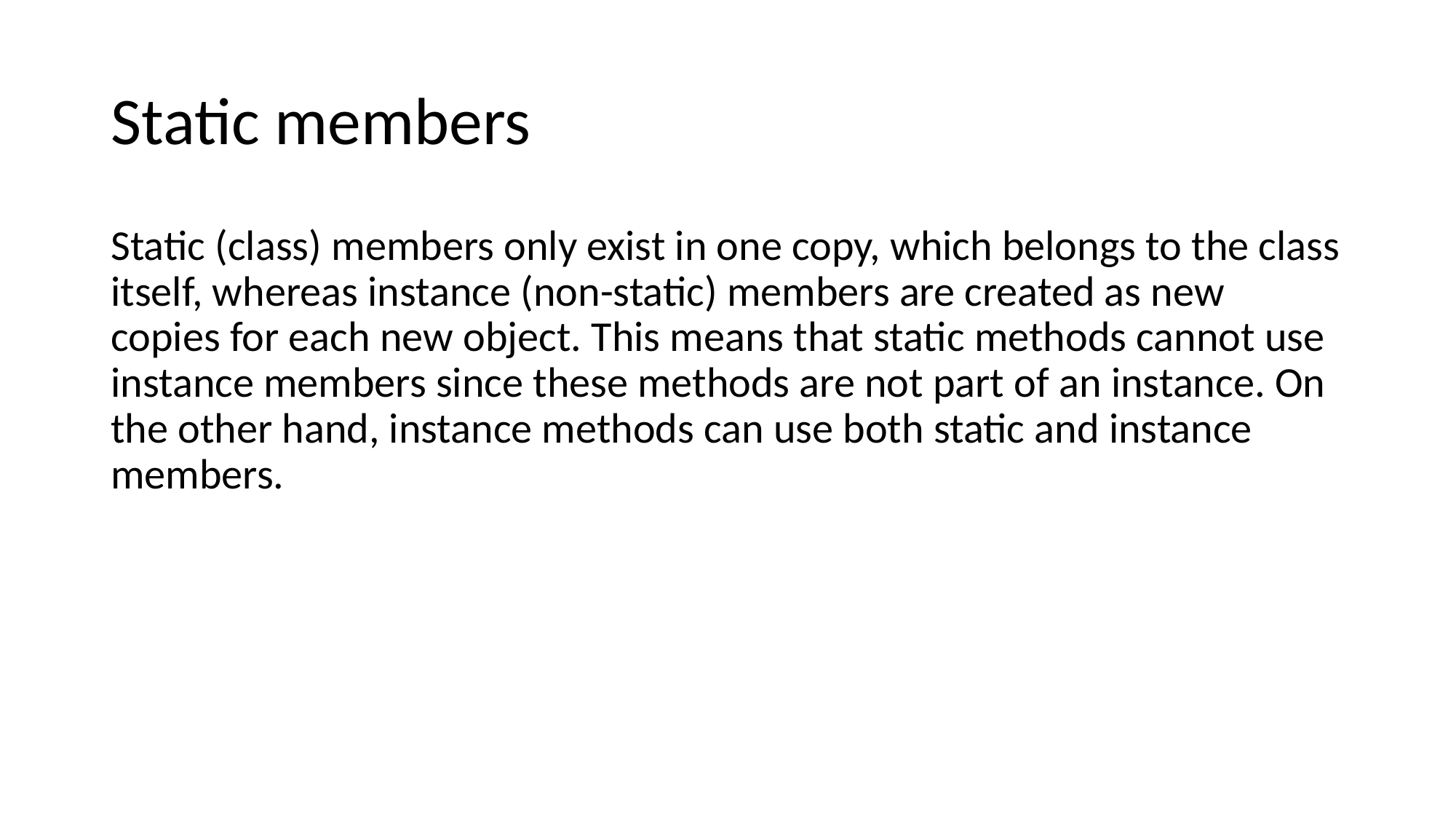

# Static members
Static (class) members only exist in one copy, which belongs to the class itself, whereas instance (non-static) members are created as new copies for each new object. This means that static methods cannot use instance members since these methods are not part of an instance. On the other hand, instance methods can use both static and instance members.